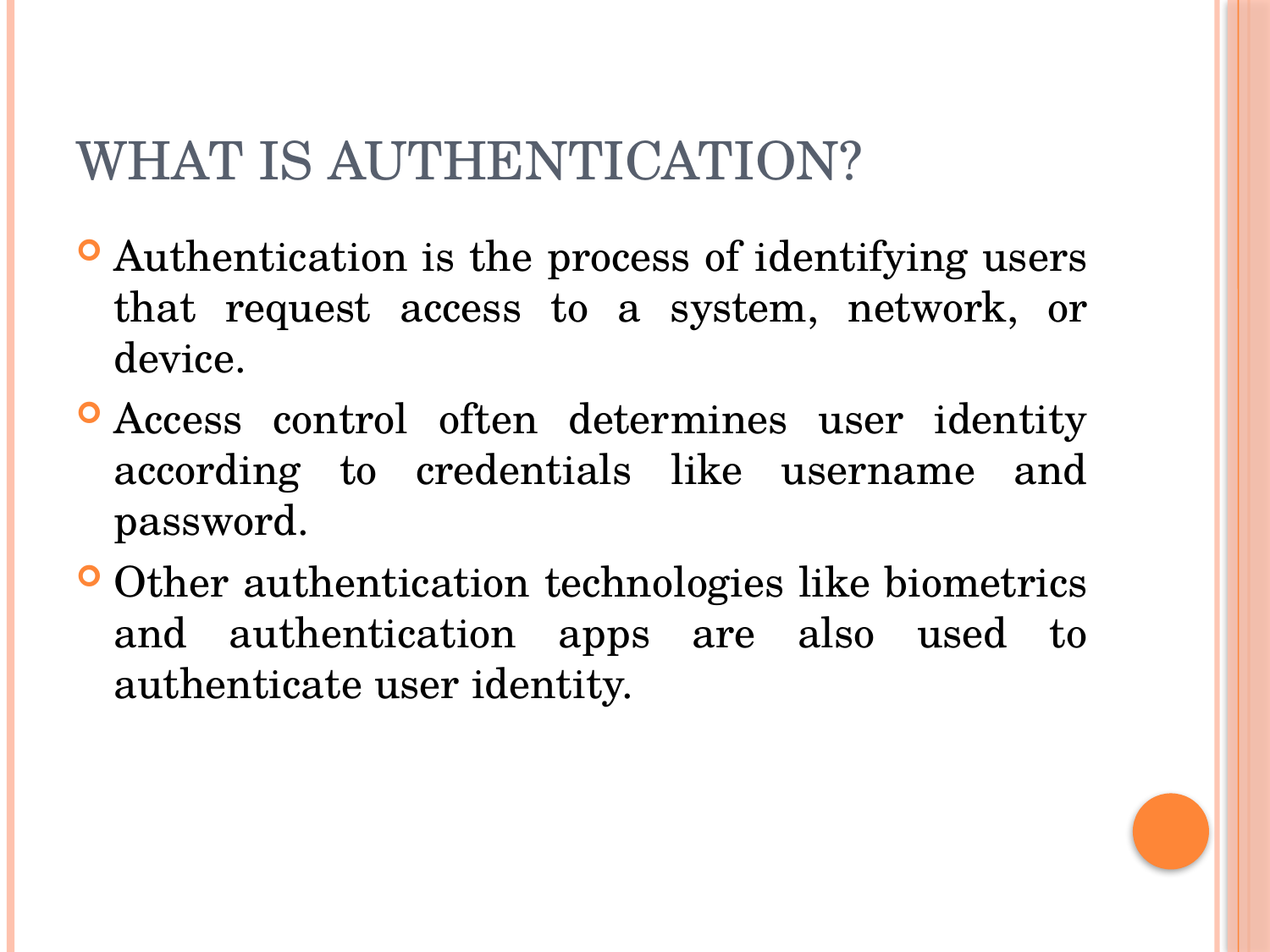

# What Is Authentication?
Authentication is the process of identifying users that request access to a system, network, or device.
Access control often determines user identity according to credentials like username and password.
Other authentication technologies like biometrics and authentication apps are also used to authenticate user identity.